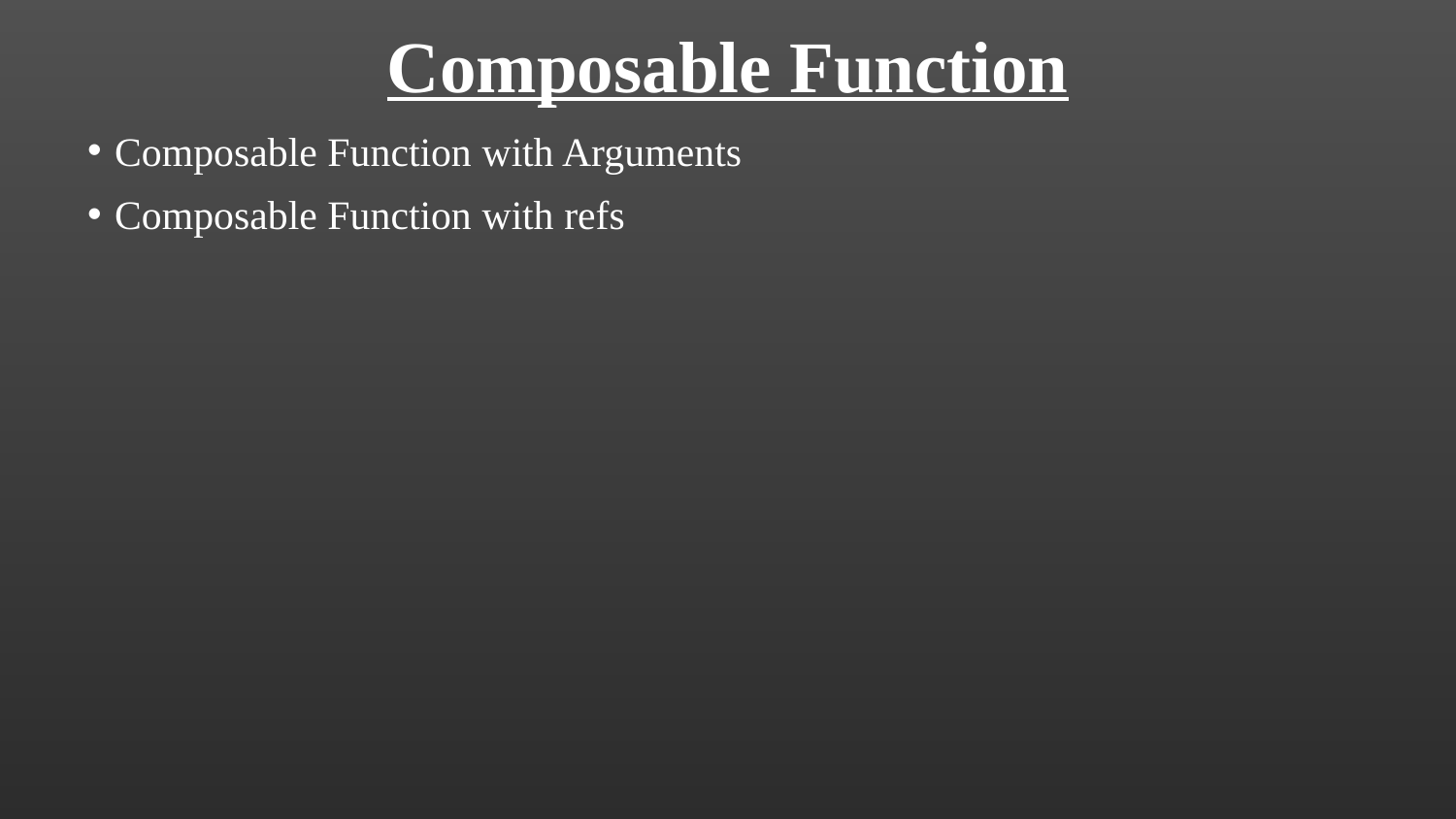

Composable Function
Composable Function with Arguments
Composable Function with refs